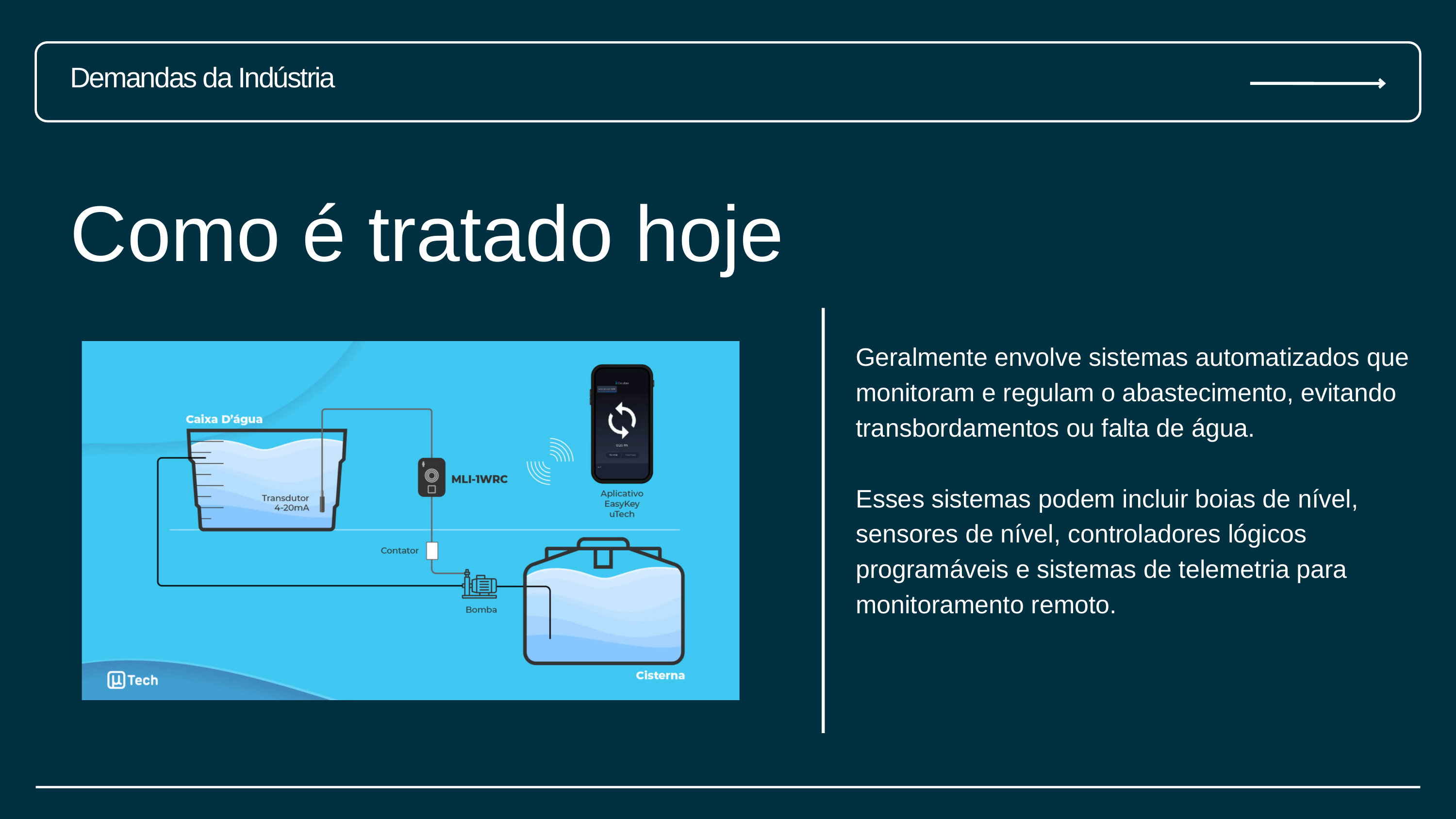

Demandas da Indústria

Como é tratado hoje

Geralmente envolve sistemas automatizados que monitoram e regulam o abastecimento, evitando transbordamentos ou falta de água.

Esses sistemas podem incluir boias de nível, sensores de nível, controladores lógicos programáveis e sistemas de telemetria para monitoramento remoto.